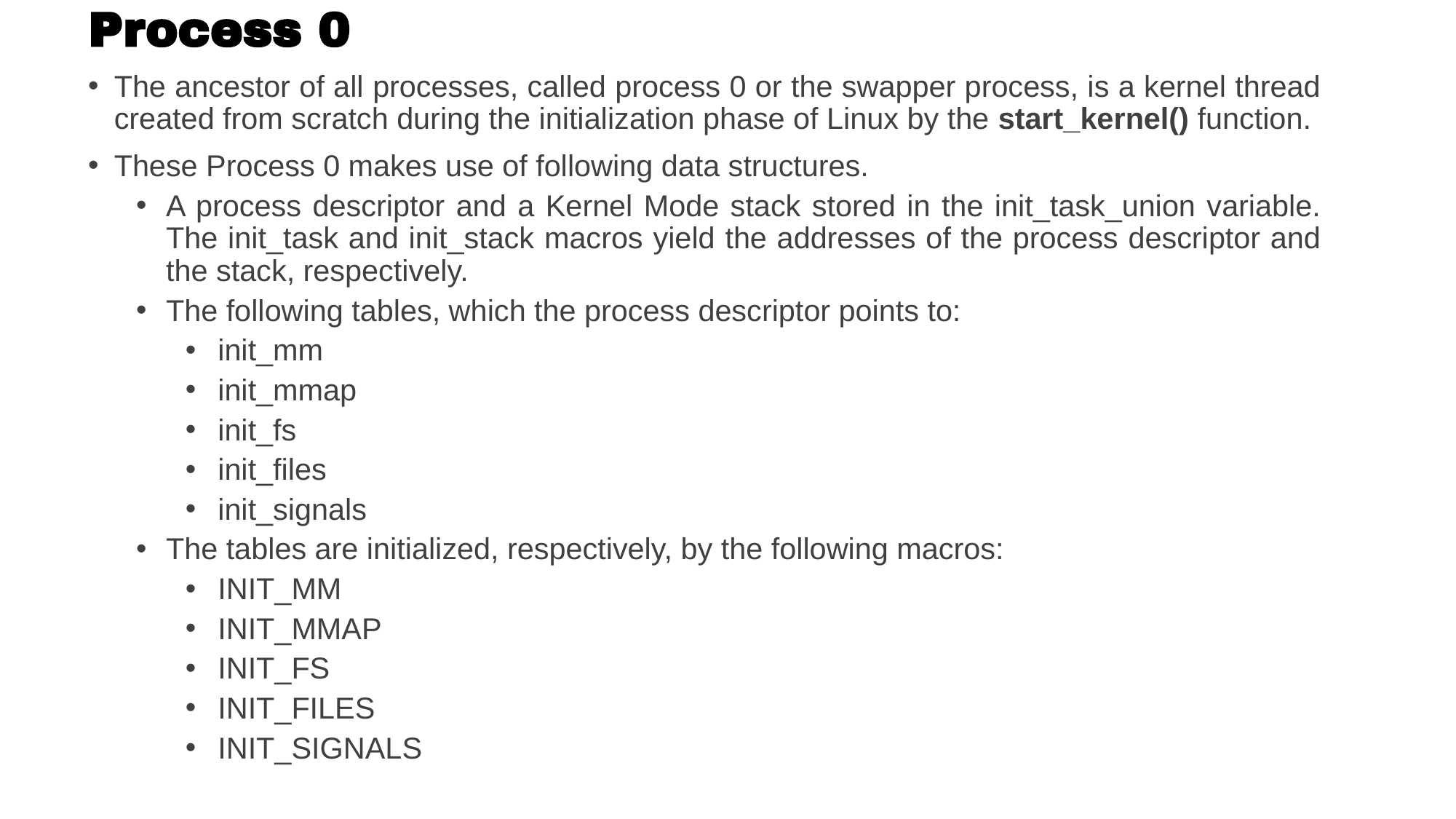

# Process 0
The ancestor of all processes, called process 0 or the swapper process, is a kernel thread created from scratch during the initialization phase of Linux by the start_kernel() function.
These Process 0 makes use of following data structures.
A process descriptor and a Kernel Mode stack stored in the init_task_union variable. The init_task and init_stack macros yield the addresses of the process descriptor and the stack, respectively.
The following tables, which the process descriptor points to:
init_mm
init_mmap
init_fs
init_files
init_signals
The tables are initialized, respectively, by the following macros:
INIT_MM
INIT_MMAP
INIT_FS
INIT_FILES
INIT_SIGNALS